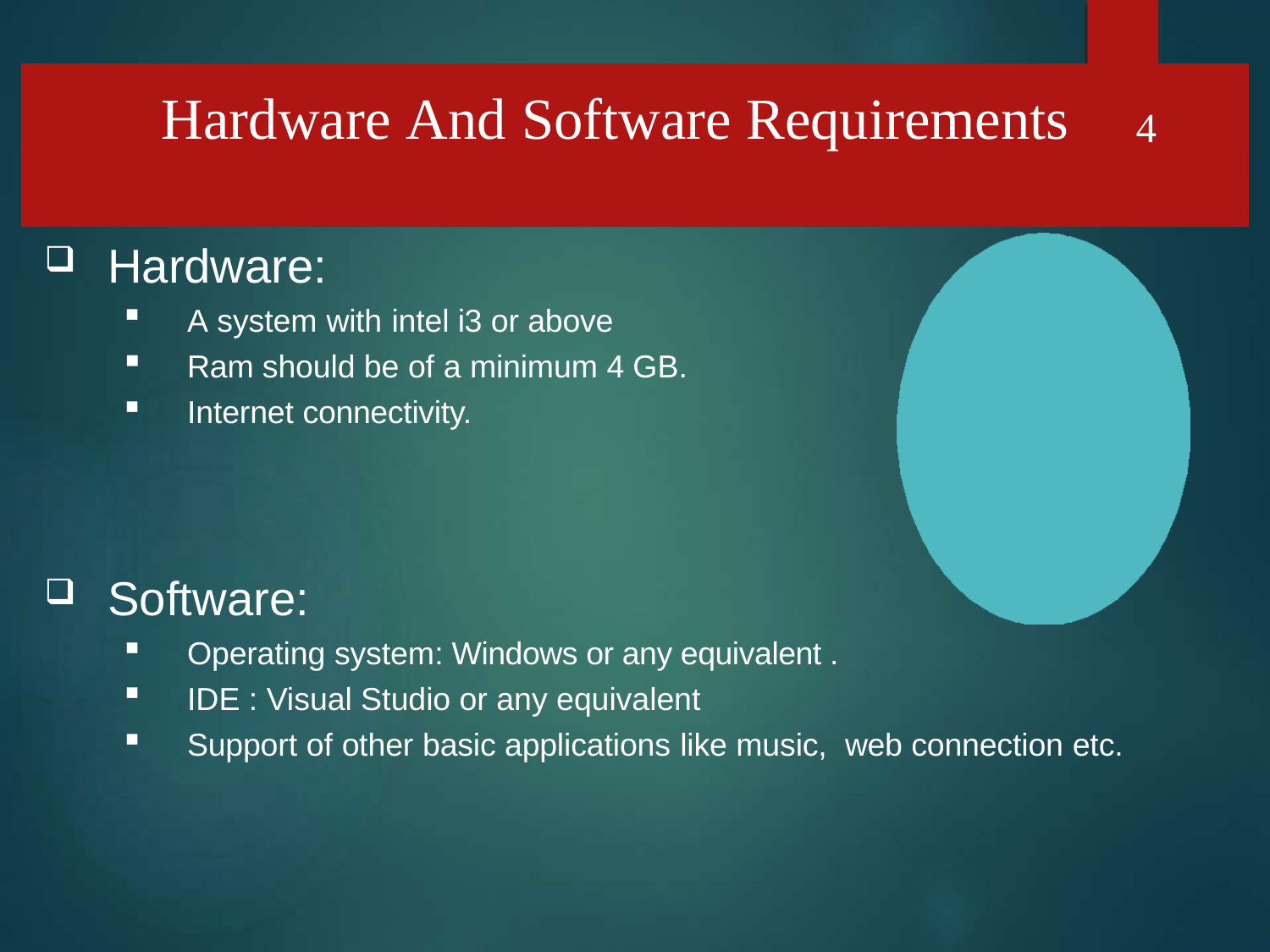

# Hardware And Software Requirements	4
Hardware:
A system with intel i3 or above
Ram should be of a minimum 4 GB.
Internet connectivity.

Software:
Operating system: Windows or any equivalent .
IDE : Visual Studio or any equivalent
Support of other basic applications like music,  web connection etc.